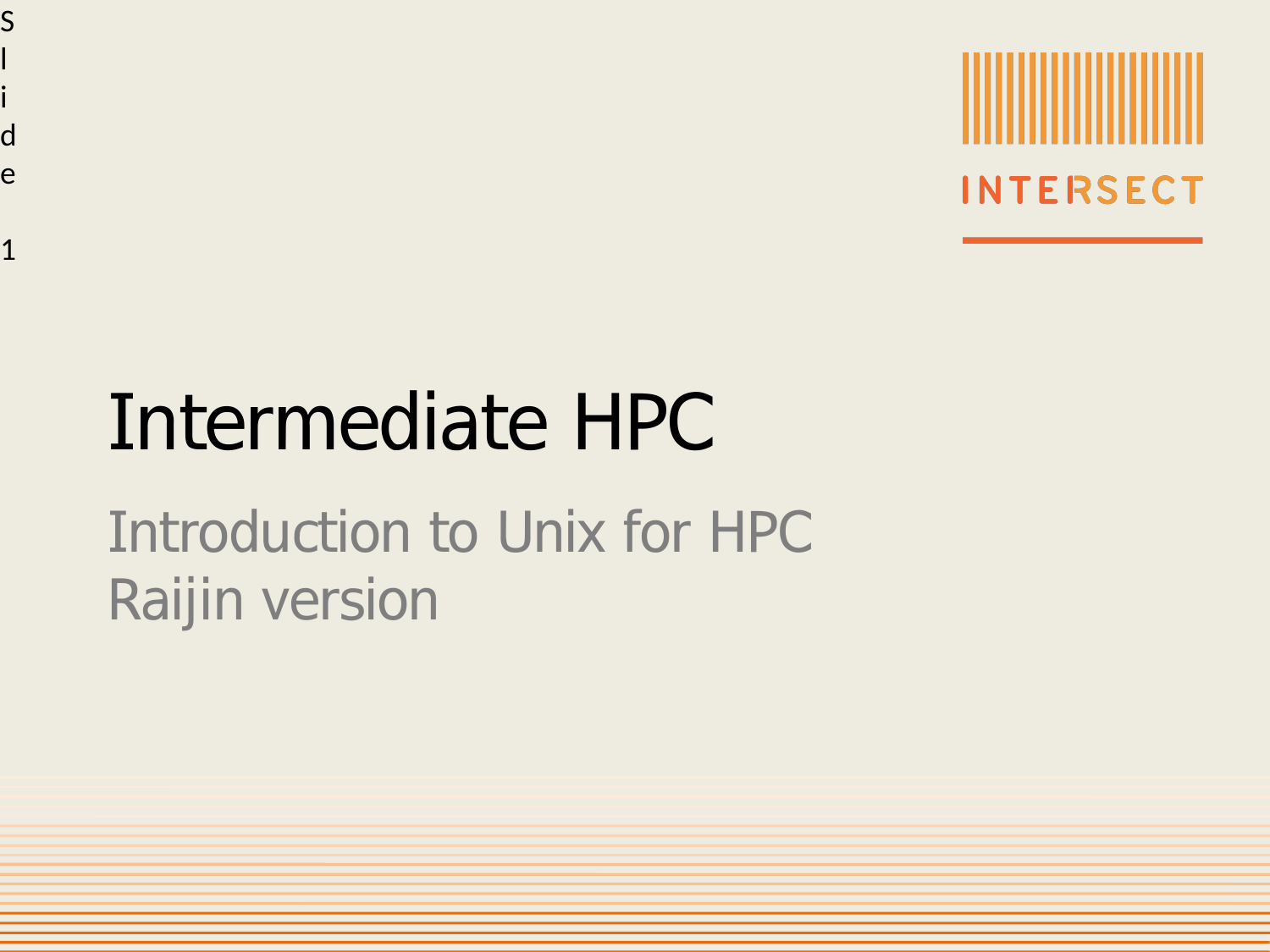

Slide 1
Intermediate HPC
Introduction to Unix for HPC
Raijin version